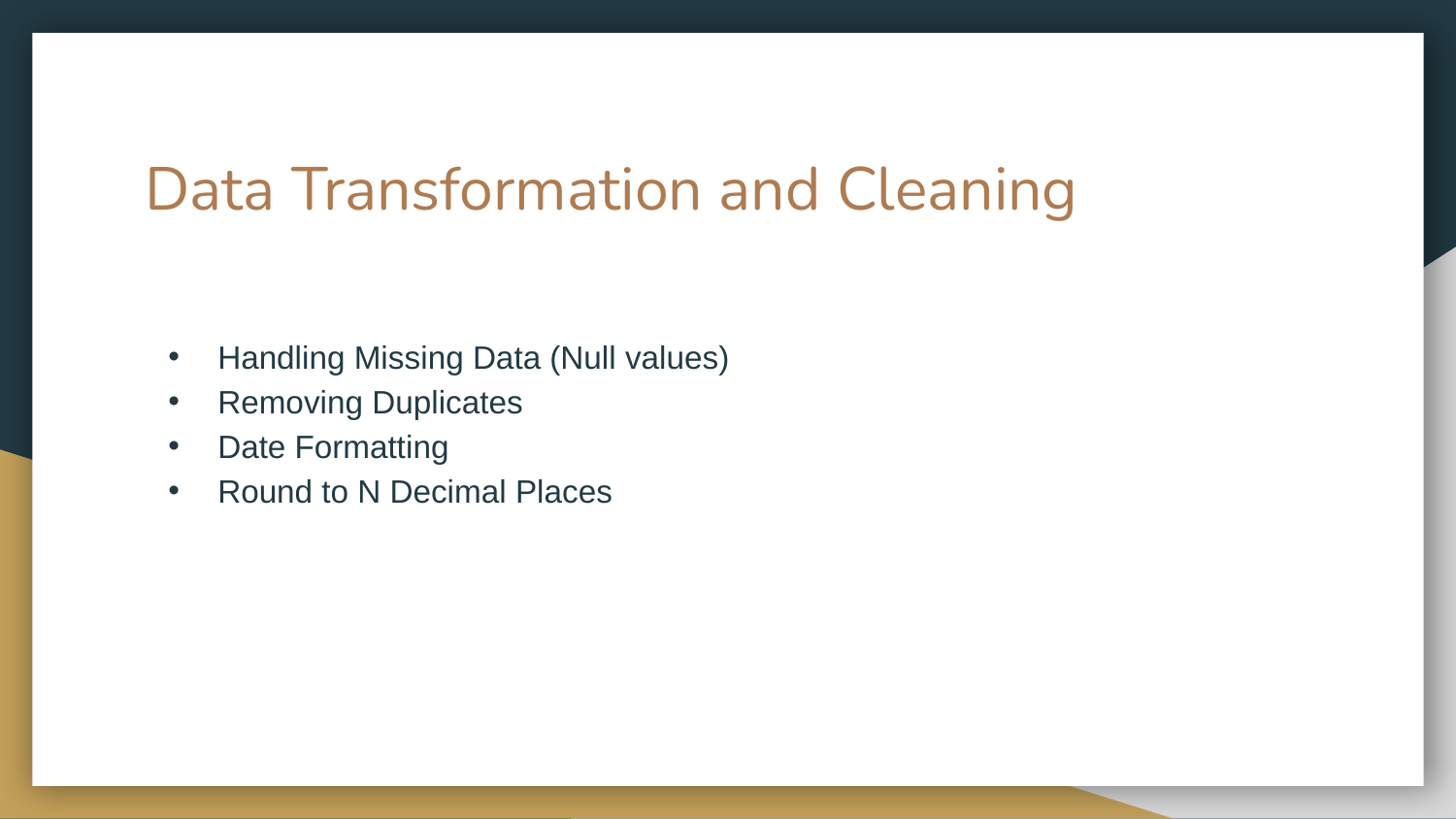

# Data Transformation and Cleaning
Handling Missing Data (Null values)
Removing Duplicates
Date Formatting
Round to N Decimal Places